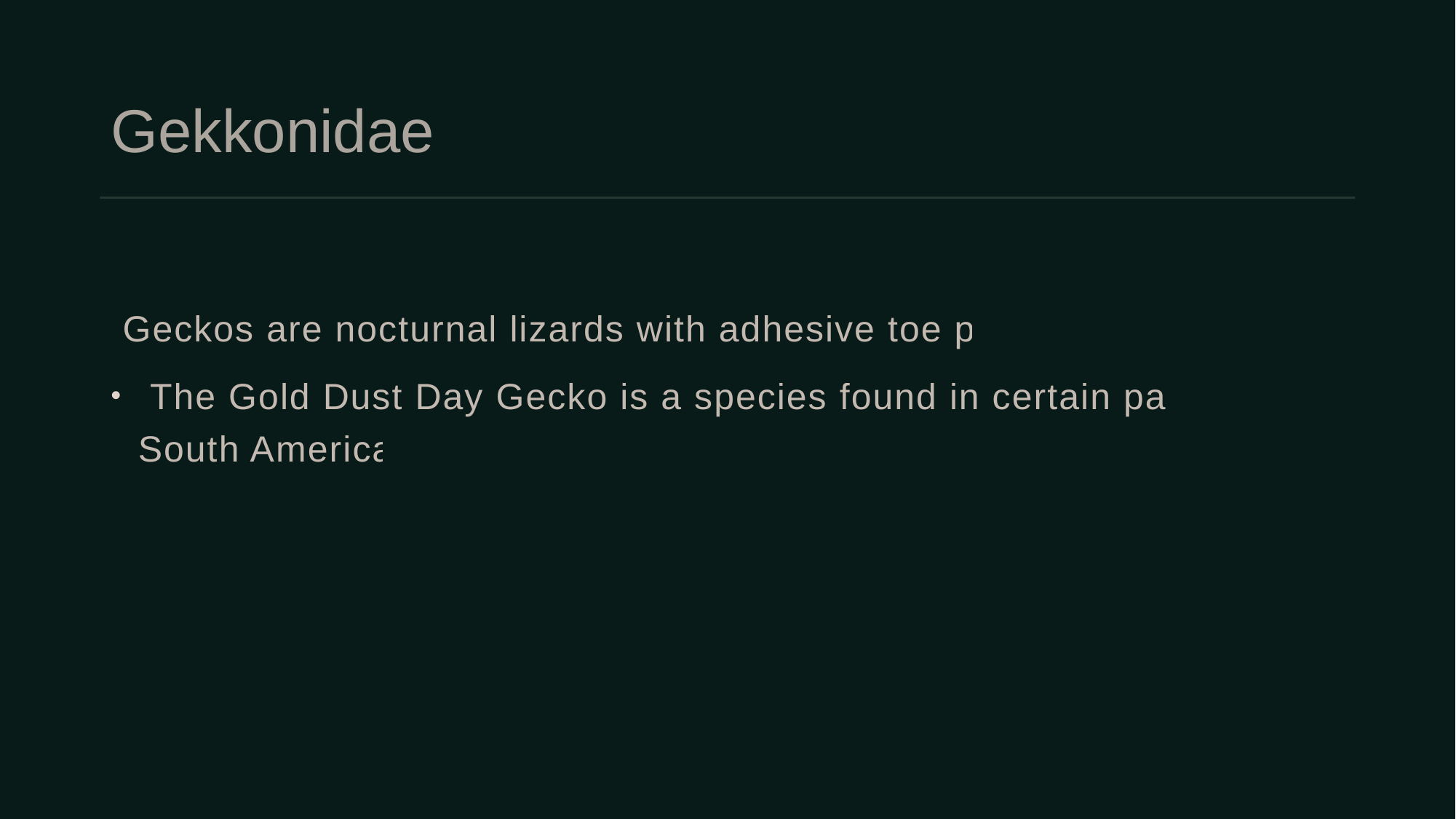

# Gekkonidae
 Geckos are nocturnal lizards with adhesive toe pads.
 The Gold Dust Day Gecko is a species found in certain parts of South America.